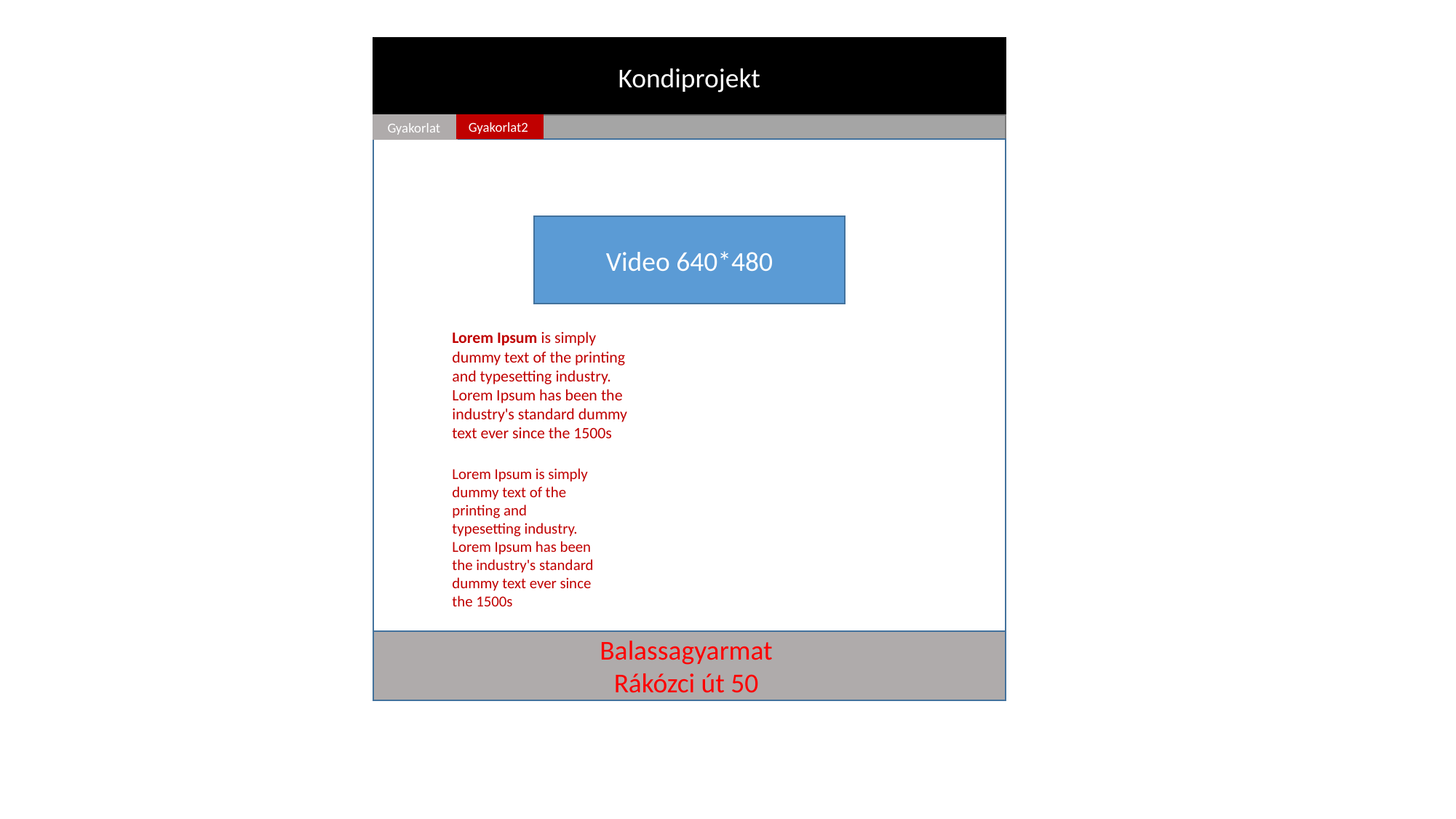

Kondiprojekt
Gyakorlat

Gyakorlat2

Video 640*480
Lorem Ipsum is simply dummy text of the printing and typesetting industry. Lorem Ipsum has been the industry's standard dummy text ever since the 1500s
Lorem Ipsum is simply dummy text of the printing and typesetting industry. Lorem Ipsum has been the industry's standard dummy text ever since the 1500s
Balassagyarmat
Rákózci út 50